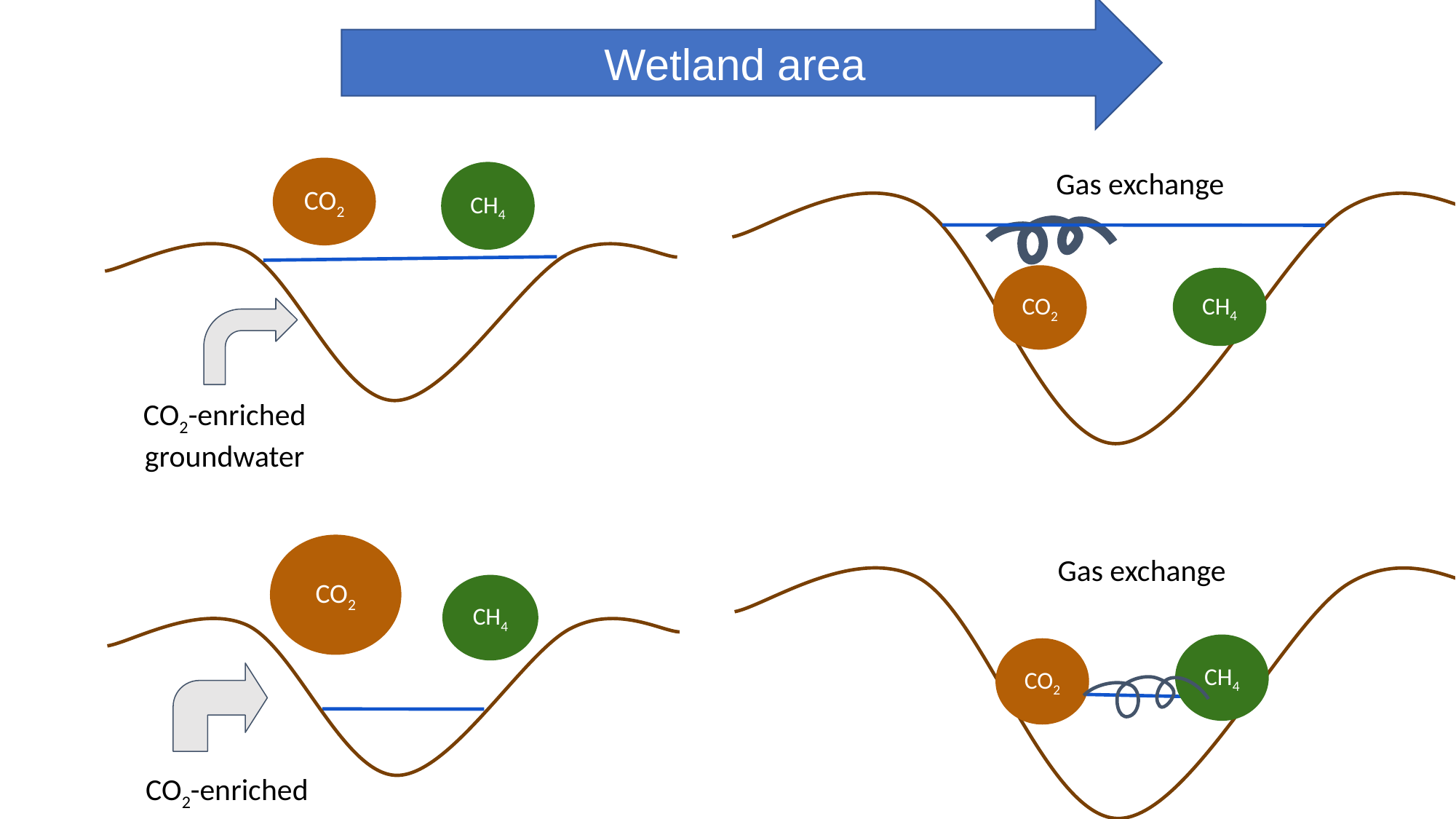

Wetland area
Gas exchange
CO2
CH4

CO2
CH4

CO2-enriched groundwater
CO2
Gas exchange
CH4
CH4
CO2

CO2-enriched groundwater
#